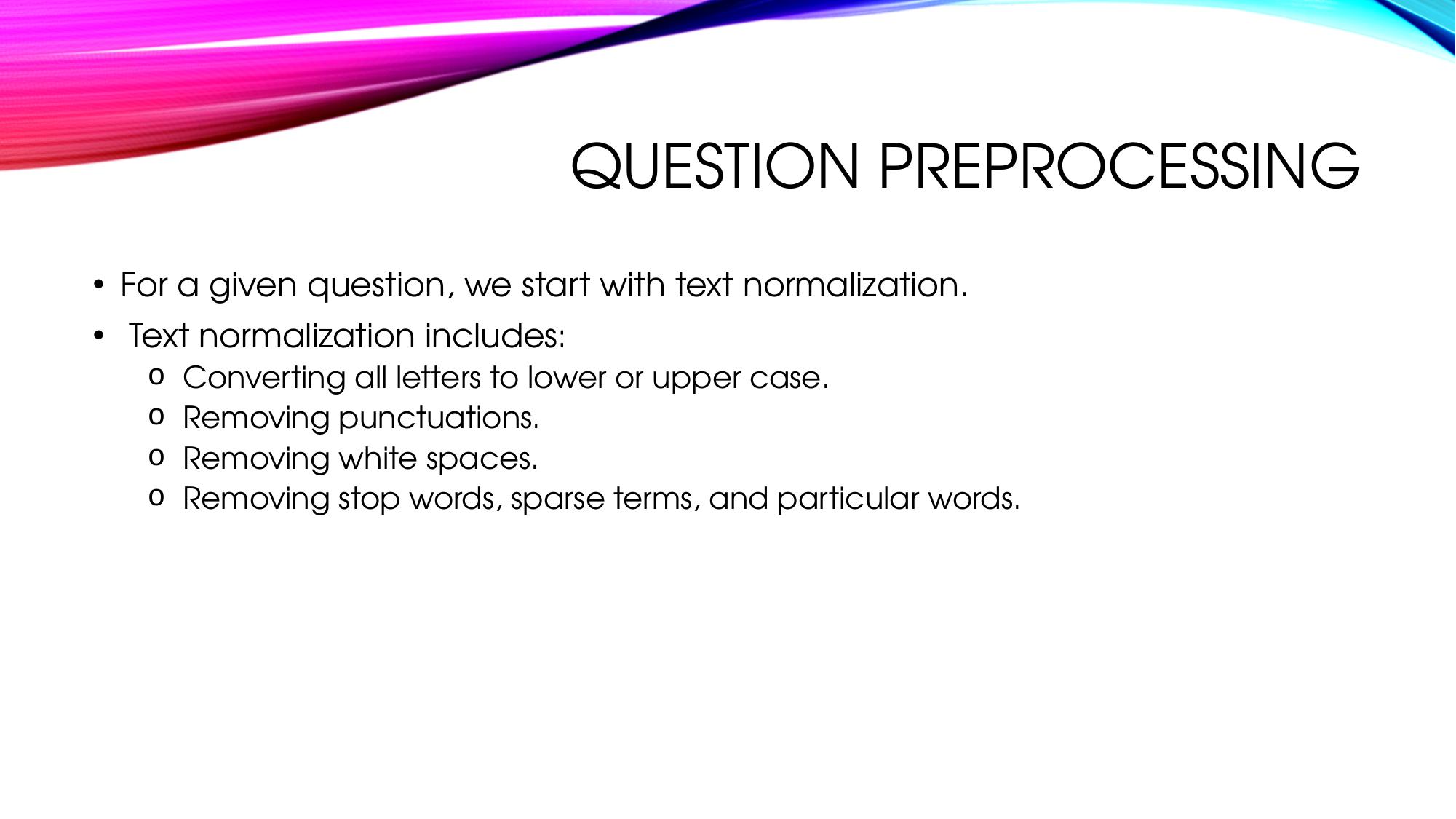

# Question Preprocessing
For a given question, we start with text normalization.
 Text normalization includes:
 Converting all letters to lower or upper case.
 Removing punctuations.
 Removing white spaces.
 Removing stop words, sparse terms, and particular words.